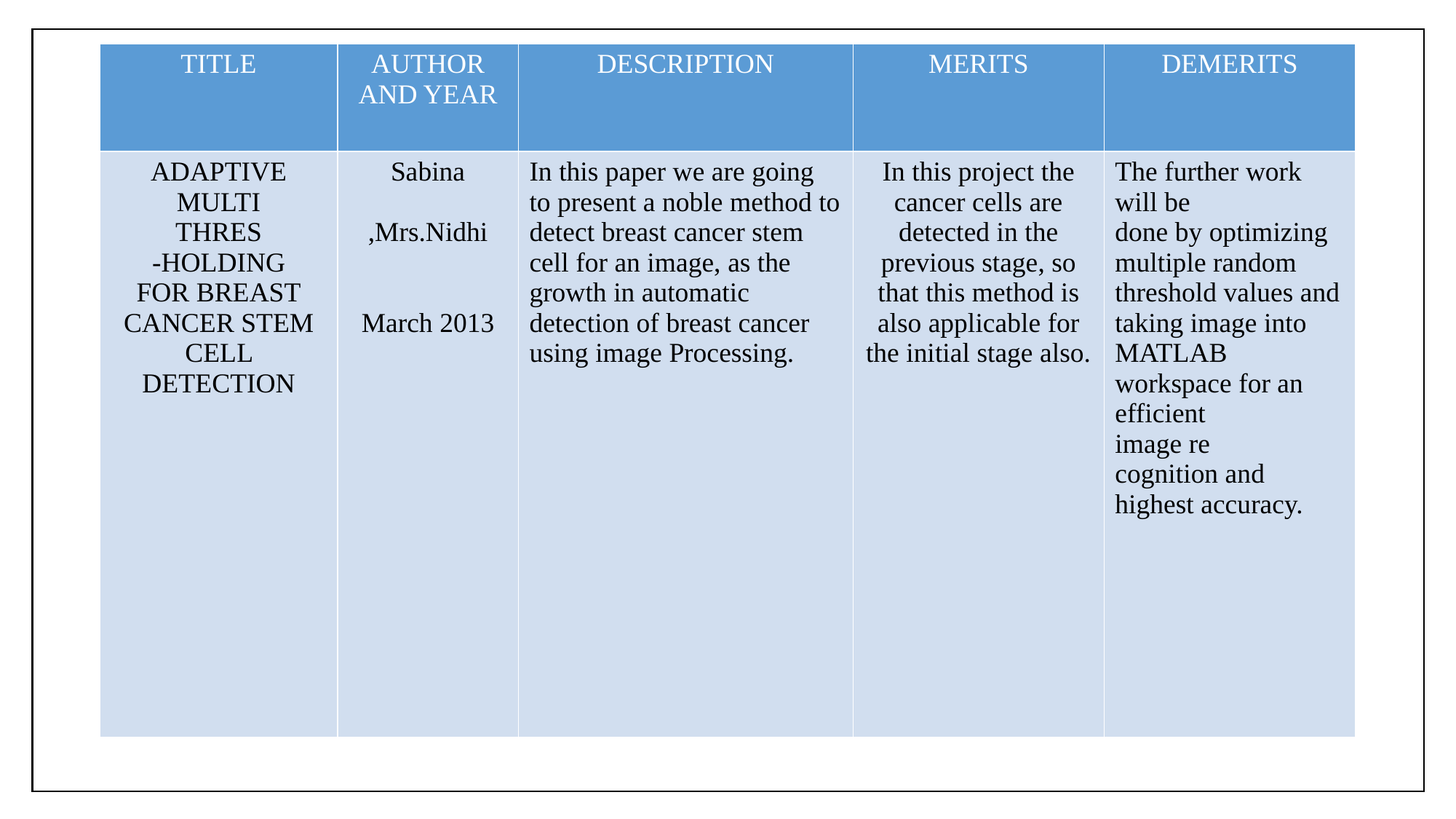

| TITLE | AUTHOR AND YEAR | DESCRIPTION | MERITS | DEMERITS |
| --- | --- | --- | --- | --- |
| ADAPTIVE MULTI THRES -HOLDING FOR BREAST CANCER STEM CELL DETECTION | Sabina ,Mrs.Nidhi March 2013 | In this paper we are going to present a noble method to detect breast cancer stem cell for an image, as the growth in automatic detection of breast cancer using image Processing. | In this project the cancer cells are detected in the previous stage, so that this method is also applicable for the initial stage also. | The further work will be done by optimizing multiple random threshold values and taking image into MATLAB workspace for an efficient image re cognition and highest accuracy. |